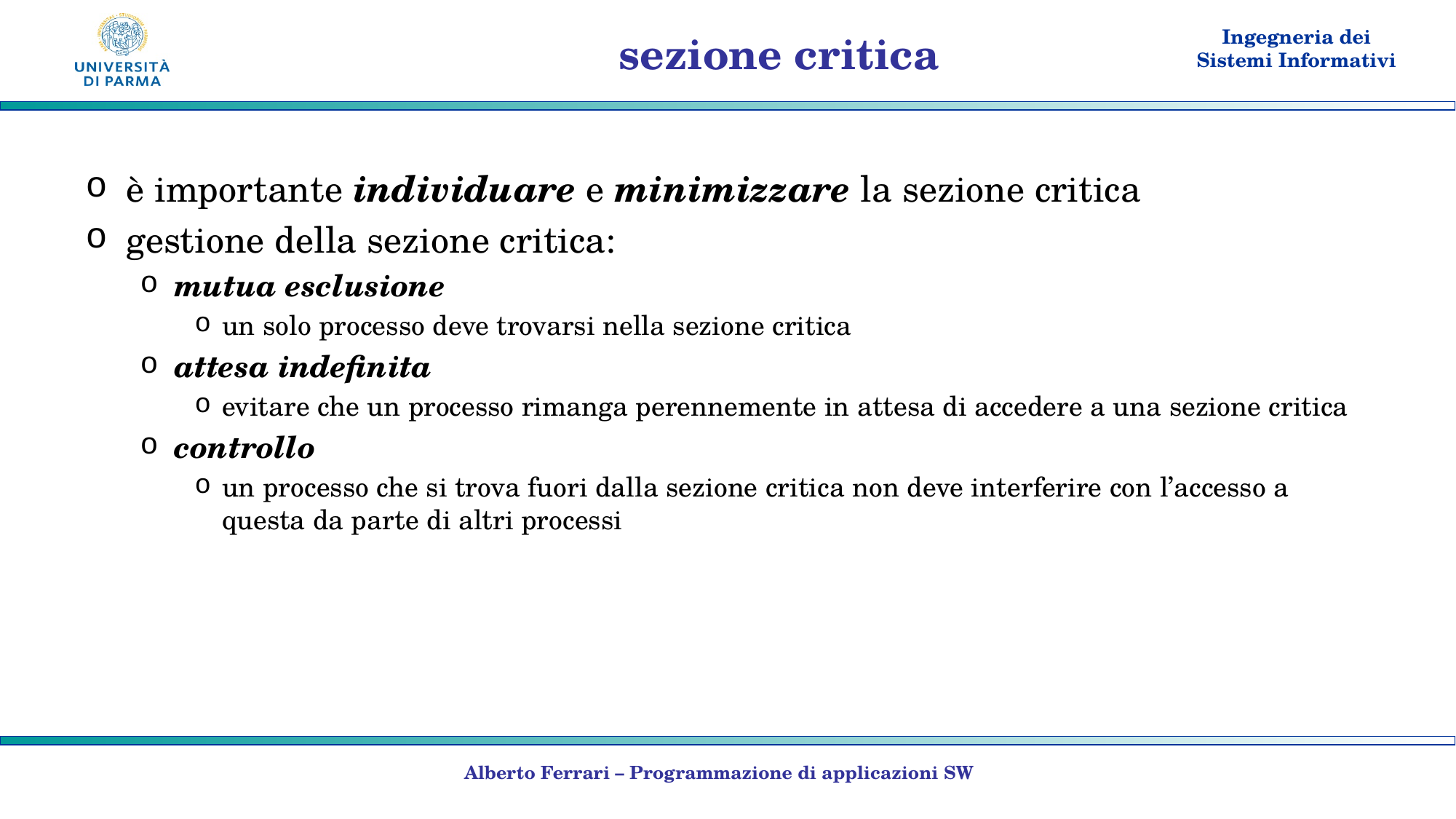

# sezione critica
è importante individuare e minimizzare la sezione critica
gestione della sezione critica:
mutua esclusione
un solo processo deve trovarsi nella sezione critica
attesa indefinita
evitare che un processo rimanga perennemente in attesa di accedere a una sezione critica
controllo
un processo che si trova fuori dalla sezione critica non deve interferire con l’accesso a questa da parte di altri processi
Alberto Ferrari – Programmazione di applicazioni SW